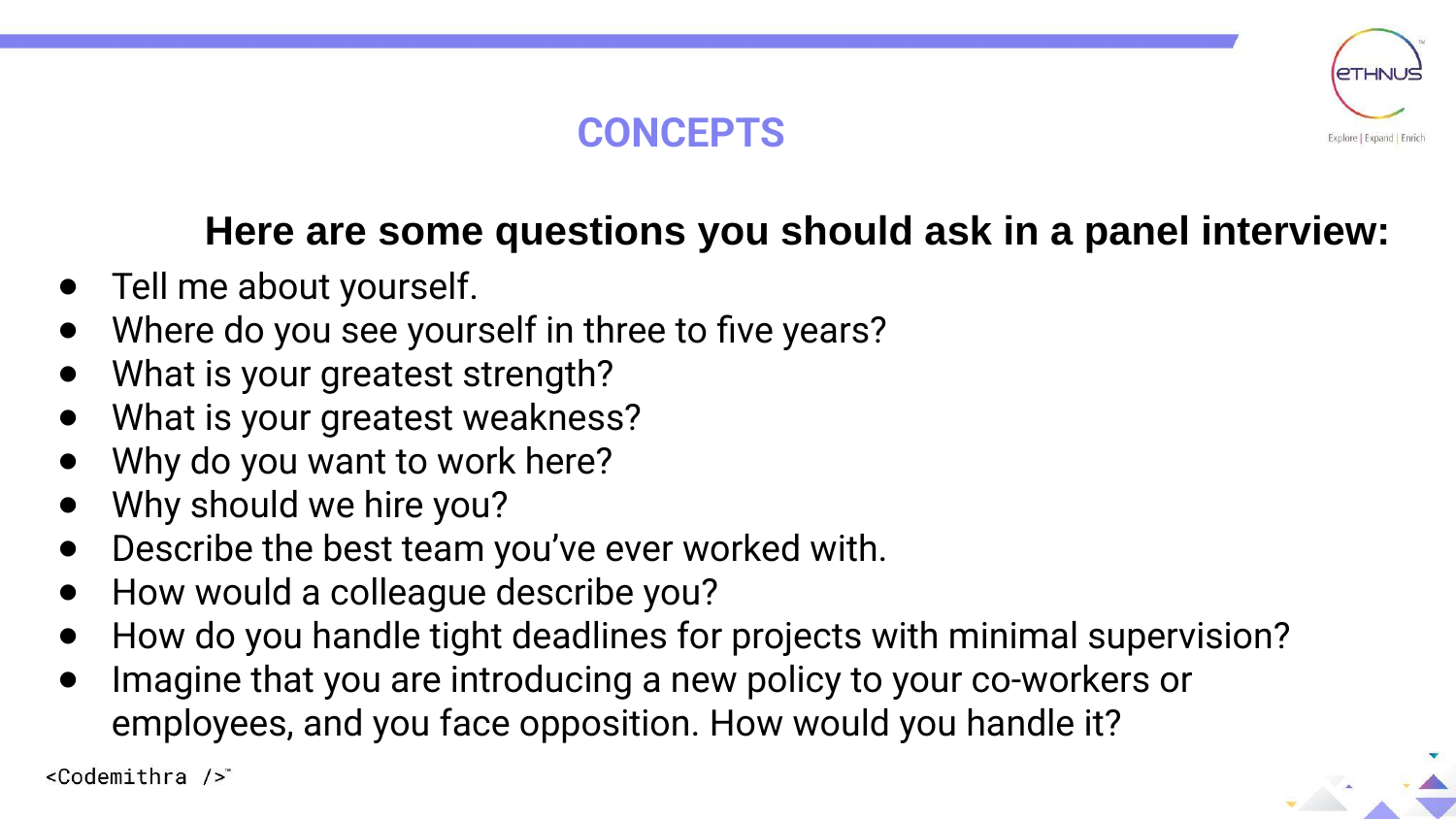

CONCEPTS
Here are some questions you should ask in a panel interview:
Tell me about yourself.
Where do you see yourself in three to five years?
What is your greatest strength?
What is your greatest weakness?
Why do you want to work here?
Why should we hire you?
Describe the best team you’ve ever worked with.
How would a colleague describe you?
How do you handle tight deadlines for projects with minimal supervision?
Imagine that you are introducing a new policy to your co-workers or employees, and you face opposition. How would you handle it?